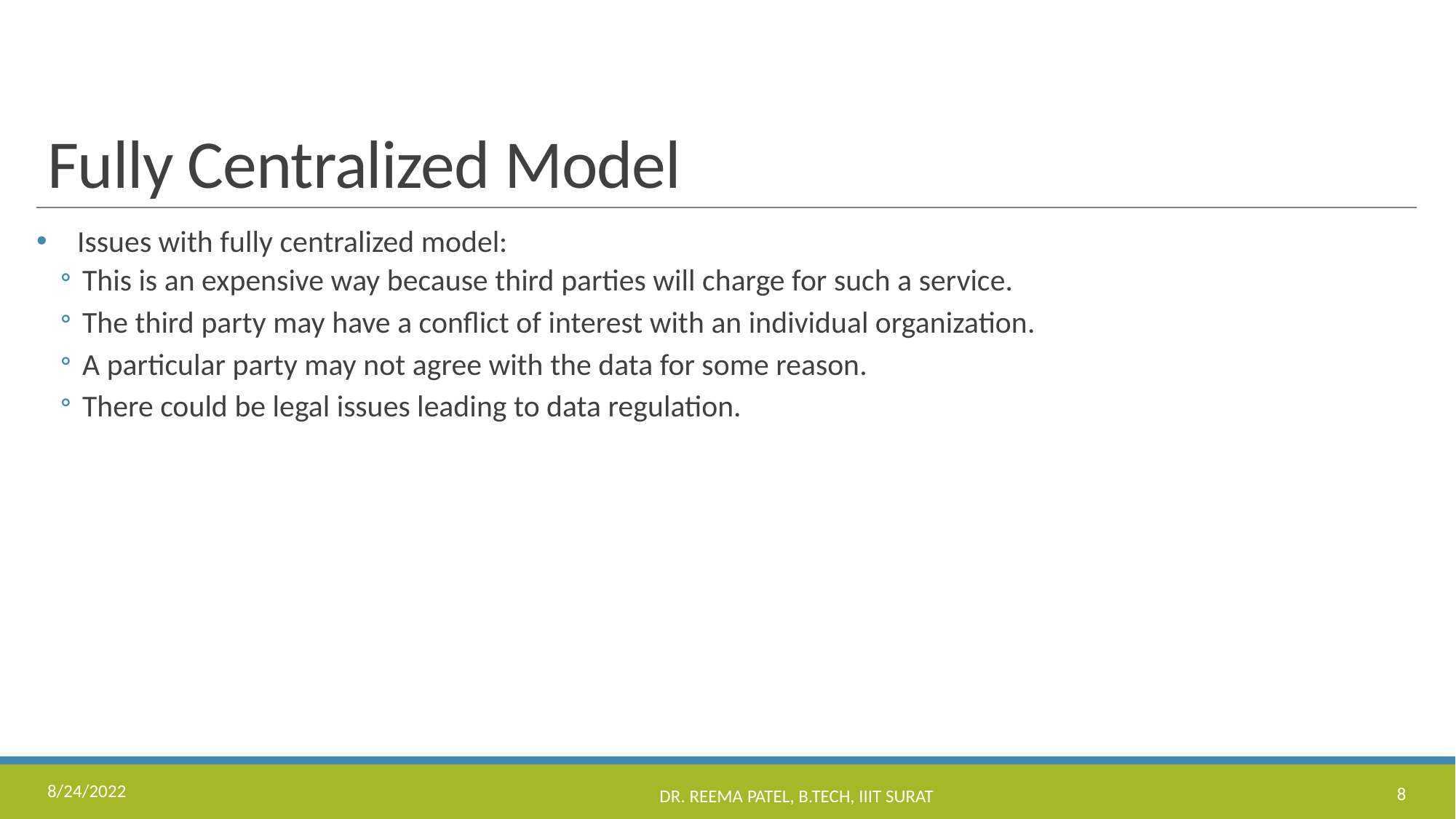

# Fully Centralized Model
Issues with fully centralized model:
This is an expensive way because third parties will charge for such a service.
The third party may have a conflict of interest with an individual organization.
A particular party may not agree with the data for some reason.
There could be legal issues leading to data regulation.
8/24/2022
Dr. Reema Patel, B.Tech, IIIT Surat
8